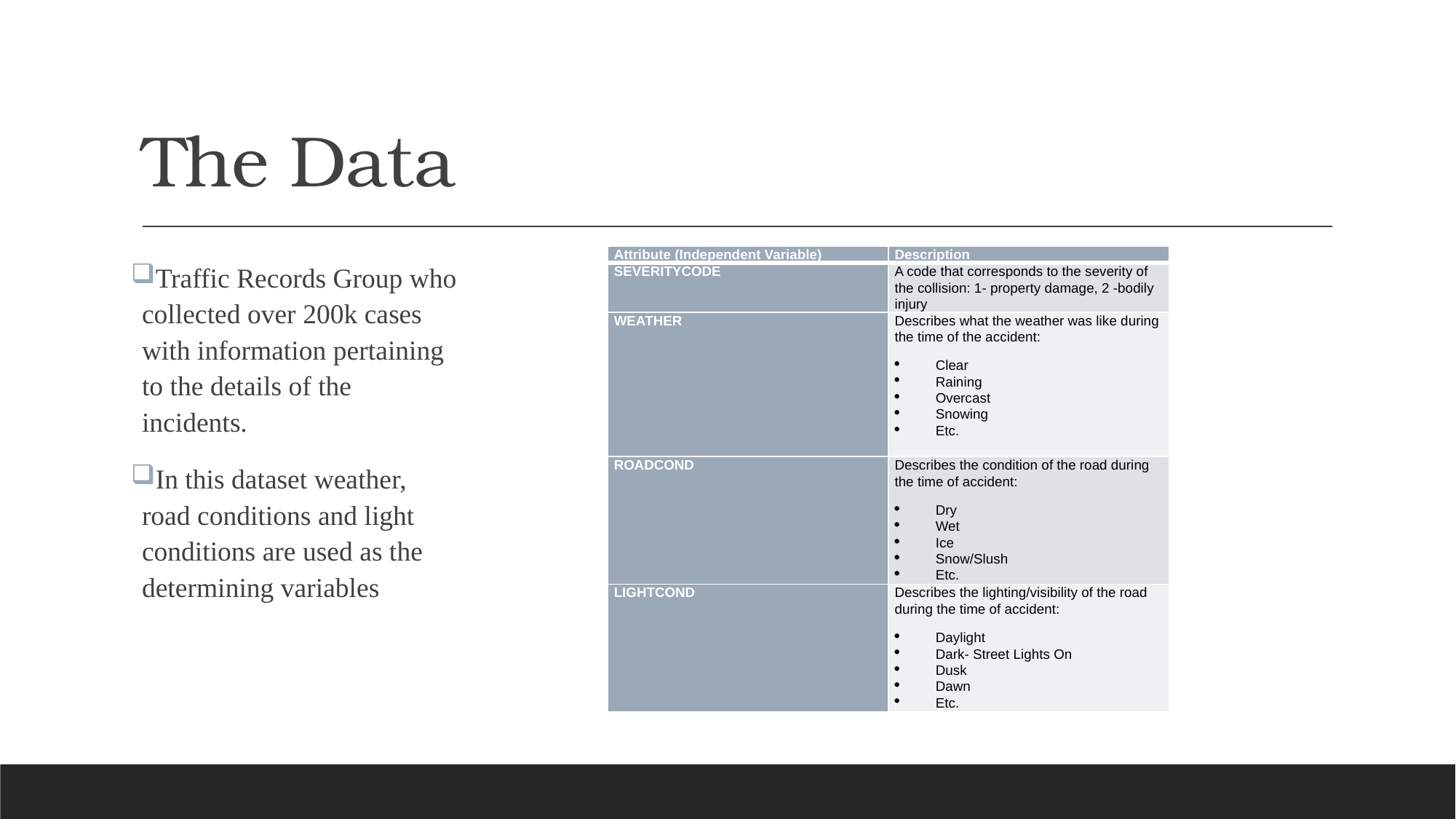

# The Data
| Attribute (Independent Variable) | Description |
| --- | --- |
| SEVERITYCODE | A code that corresponds to the severity of the collision: 1- property damage, 2 -bodily injury |
| WEATHER | Describes what the weather was like during the time of the accident: Clear Raining Overcast Snowing Etc. |
| ROADCOND | Describes the condition of the road during the time of accident: Dry Wet Ice Snow/Slush Etc. |
| LIGHTCOND | Describes the lighting/visibility of the road during the time of accident: Daylight Dark- Street Lights On Dusk Dawn Etc. |
Traffic Records Group who collected over 200k cases with information pertaining to the details of the incidents.
In this dataset weather, road conditions and light conditions are used as the determining variables